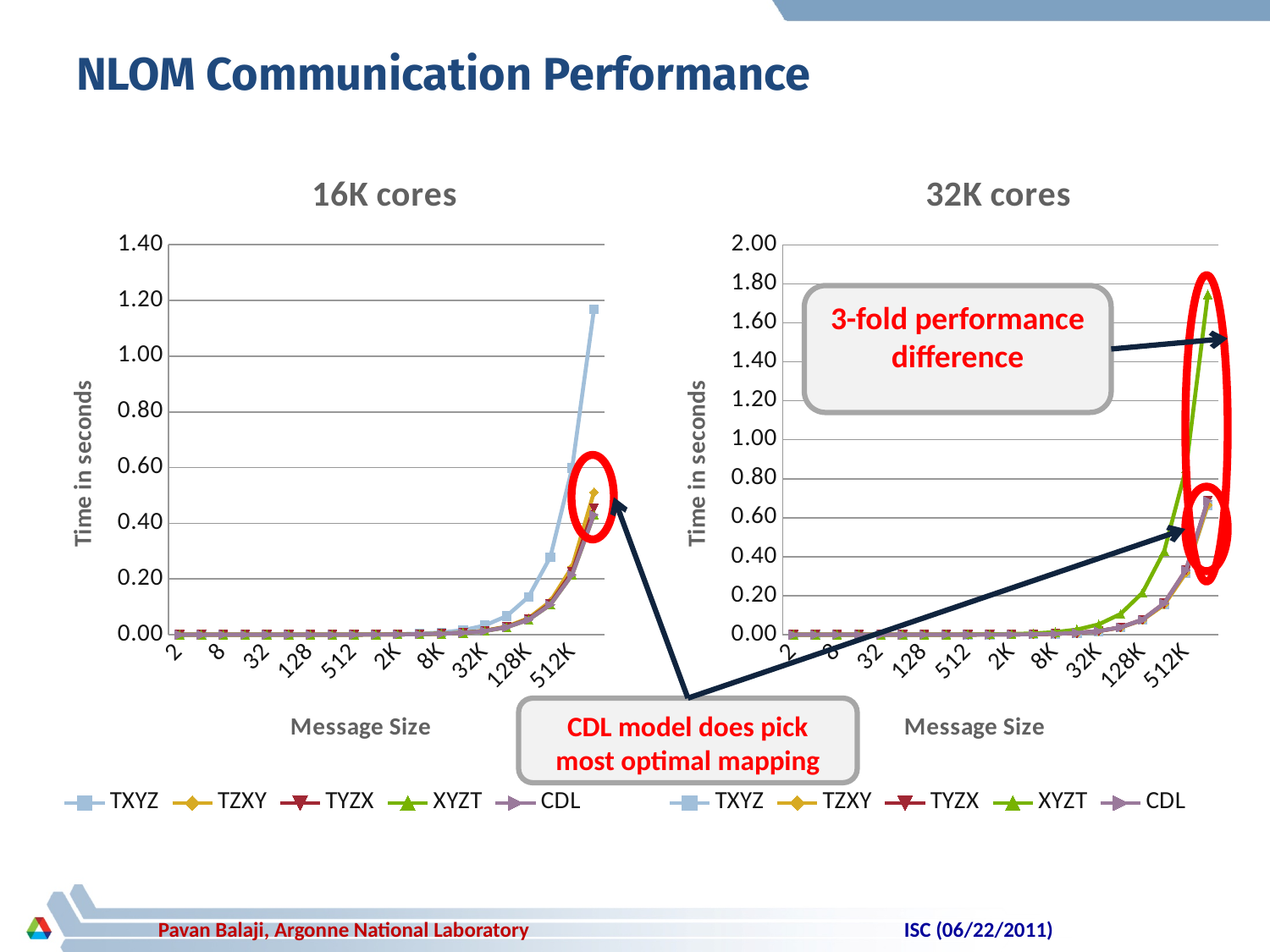

# NLOM Communication Performance

### Chart: 16K cores

| Category | TXYZ | TZXY | TYZX | XYZT | CDL |
|---|---|---|---|---|---|
| 2 | 2.200000000000003e-05 | 2.200000000000003e-05 | 2.200000000000003e-05 | 2.200000000000003e-05 | 2.200000000000003e-05 |
| 4 | 2.3000000000000017e-05 | 2.3000000000000017e-05 | 2.3000000000000017e-05 | 2.3000000000000017e-05 | 2.3000000000000017e-05 |
| 8 | 2.4000000000000024e-05 | 2.3000000000000017e-05 | 2.3000000000000017e-05 | 2.3000000000000017e-05 | 2.3000000000000017e-05 |
| 16 | 2.7000000000000036e-05 | 2.6000000000000022e-05 | 2.6000000000000022e-05 | 2.6000000000000022e-05 | 2.6000000000000022e-05 |
| 32 | 5.600000000000004e-05 | 3.300000000000002e-05 | 3.300000000000002e-05 | 3.2000000000000026e-05 | 3.2000000000000026e-05 |
| 64 | 8.200000000000003e-05 | 4.6000000000000034e-05 | 4.6000000000000034e-05 | 4.3000000000000036e-05 | 4.3000000000000036e-05 |
| 128 | 0.00014099999999999998 | 7.100000000000007e-05 | 7.00000000000001e-05 | 6.400000000000005e-05 | 6.400000000000005e-05 |
| 256 | 0.00028000000000000025 | 0.00014300000000000011 | 0.00014199999999999998 | 0.00014000000000000001 | 0.00014000000000000001 |
| 512 | 0.0005390000000000003 | 0.0002560000000000002 | 0.00024100000000000006 | 0.0002240000000000003 | 0.0002240000000000003 |
| 1K | 0.0010160000000000008 | 0.0004820000000000001 | 0.00045100000000000034 | 0.0004230000000000003 | 0.0004230000000000003 |
| 2K | 0.0019830000000000017 | 0.0009240000000000002 | 0.0008710000000000002 | 0.0008220000000000002 | 0.0008220000000000002 |
| 4K | 0.003955 | 0.0018150000000000009 | 0.001714000000000001 | 0.0016279999999999999 | 0.0016279999999999999 |
| 8K | 0.007967 | 0.003577000000000002 | 0.003410000000000001 | 0.0032640000000000034 | 0.0032640000000000034 |
| 16K | 0.016168 | 0.0071579999999999986 | 0.006801000000000004 | 0.0065610000000000035 | 0.0065610000000000035 |
| 32K | 0.033259 | 0.014506 | 0.013651000000000003 | 0.013228000000000005 | 0.013228000000000005 |
| 64K | 0.06706600000000006 | 0.029176999999999998 | 0.027482000000000017 | 0.026638000000000012 | 0.026638000000000012 |
| 128K | 0.135828 | 0.059218999999999994 | 0.055329 | 0.053581 | 0.053581 |
| 256K | 0.2789690000000001 | 0.11959900000000002 | 0.11175399999999998 | 0.10756900000000005 | 0.10756900000000005 |
| 512K | 0.5985900000000001 | 0.2434580000000001 | 0.22427899999999998 | 0.2153960000000001 | 0.2153960000000001 |
| 1MB | 1.1678039999999998 | 0.5115689999999993 | 0.4539840000000002 | 0.4308090000000002 | 0.4308090000000002 |

### Chart: 32K cores

| Category | TXYZ | TZXY | TYZX | XYZT | CDL |
|---|---|---|---|---|---|
| 2 | 2.200000000000003e-05 | 2.200000000000003e-05 | 2.200000000000003e-05 | 2.4000000000000024e-05 | 2.200000000000003e-05 |
| 4 | 2.3000000000000017e-05 | 2.3000000000000017e-05 | 2.3000000000000017e-05 | 2.4000000000000024e-05 | 2.3000000000000017e-05 |
| 8 | 2.4000000000000024e-05 | 2.4000000000000024e-05 | 2.4000000000000024e-05 | 2.6000000000000022e-05 | 2.4000000000000024e-05 |
| 16 | 2.6000000000000022e-05 | 2.6000000000000022e-05 | 2.6000000000000022e-05 | 3.300000000000002e-05 | 2.6000000000000022e-05 |
| 32 | 3.800000000000002e-05 | 3.800000000000002e-05 | 3.800000000000002e-05 | 7.700000000000011e-05 | 3.800000000000002e-05 |
| 64 | 5.400000000000007e-05 | 5.400000000000007e-05 | 5.400000000000007e-05 | 0.00014300000000000011 | 5.400000000000007e-05 |
| 128 | 8.600000000000008e-05 | 8.600000000000008e-05 | 8.50000000000001e-05 | 0.0002260000000000002 | 8.50000000000001e-05 |
| 256 | 0.00018000000000000012 | 0.00018000000000000012 | 0.00017600000000000019 | 0.00045000000000000037 | 0.00017600000000000019 |
| 512 | 0.0003250000000000003 | 0.0003240000000000003 | 0.0003130000000000002 | 0.001084 | 0.0003130000000000002 |
| 1K | 0.0006030000000000006 | 0.0006020000000000003 | 0.0005900000000000005 | 0.0019170000000000007 | 0.0005900000000000005 |
| 2K | 0.0011600000000000017 | 0.001156 | 0.001153 | 0.003446000000000001 | 0.001153 |
| 4K | 0.002284000000000002 | 0.0022710000000000017 | 0.002299000000000001 | 0.00662 | 0.002299000000000001 |
| 8K | 0.00455 | 0.0045309999999999994 | 0.004605 | 0.013136 | 0.004605 |
| 16K | 0.009085000000000008 | 0.009053000000000007 | 0.009180000000000004 | 0.026267 | 0.009180000000000004 |
| 32K | 0.018241000000000014 | 0.018217 | 0.018533 | 0.05281200000000005 | 0.018533 |
| 64K | 0.03704200000000001 | 0.036795 | 0.037840000000000026 | 0.10618000000000002 | 0.037840000000000026 |
| 128K | 0.07502700000000001 | 0.07531500000000005 | 0.0771 | 0.21476800000000013 | 0.0771 |
| 256K | 0.15547800000000012 | 0.15326600000000012 | 0.161023 | 0.4287080000000002 | 0.161023 |
| 512K | 0.31695200000000023 | 0.3180990000000001 | 0.33190200000000036 | 0.852614 | 0.33190200000000036 |
| 1MB | 0.6616839999999999 | 0.667338 | 0.6881469999999995 | 1.7449389999999998 | 0.6881469999999995 |
3-fold performance difference

CDL model does pick most optimal mapping
ISC (06/22/2011)